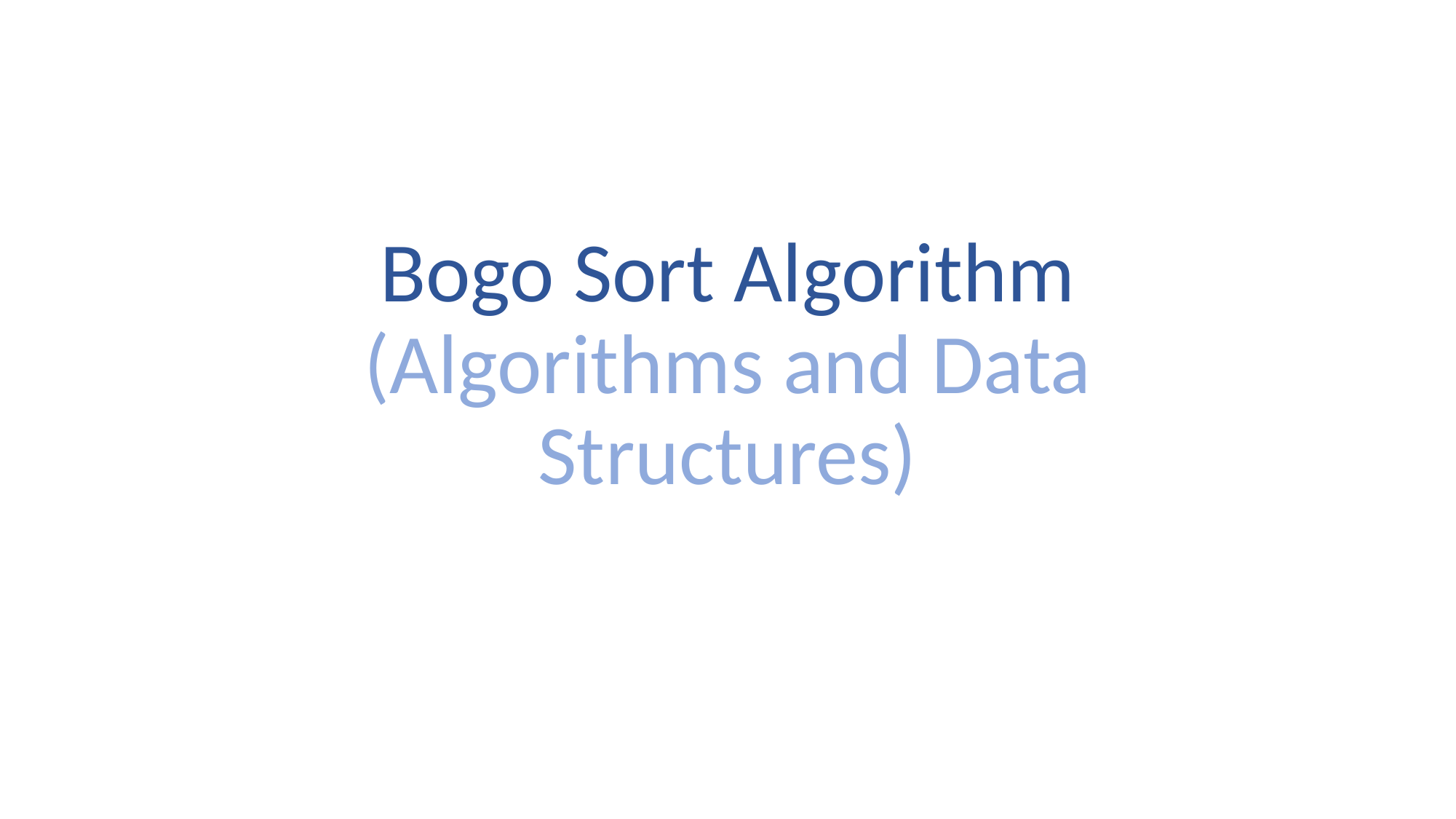

# Bogo Sort Algorithm (Algorithms and Data Structures)